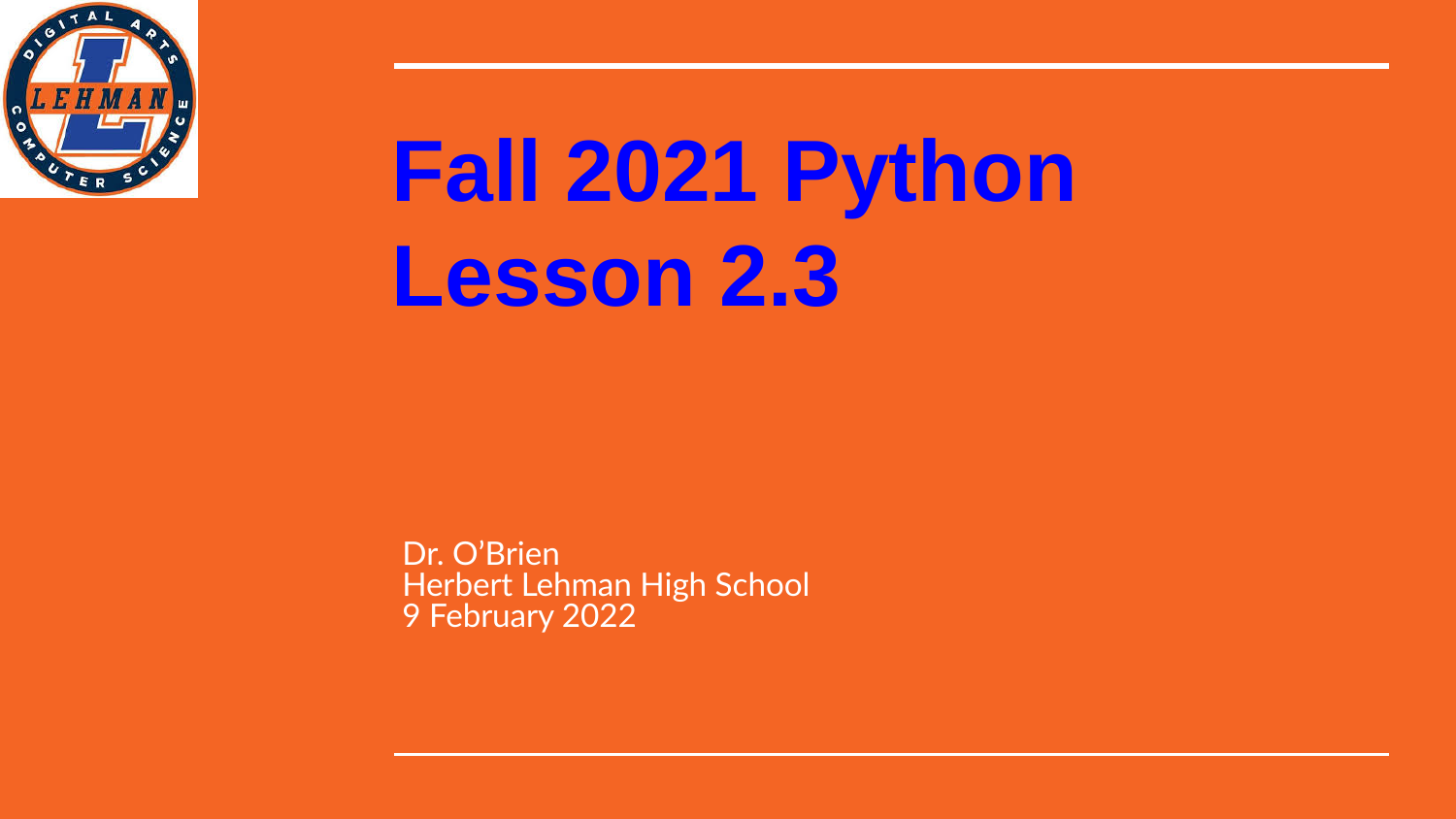

# Fall 2021 Python
Lesson 2.3
Dr. O’Brien
Herbert Lehman High School
9 February 2022